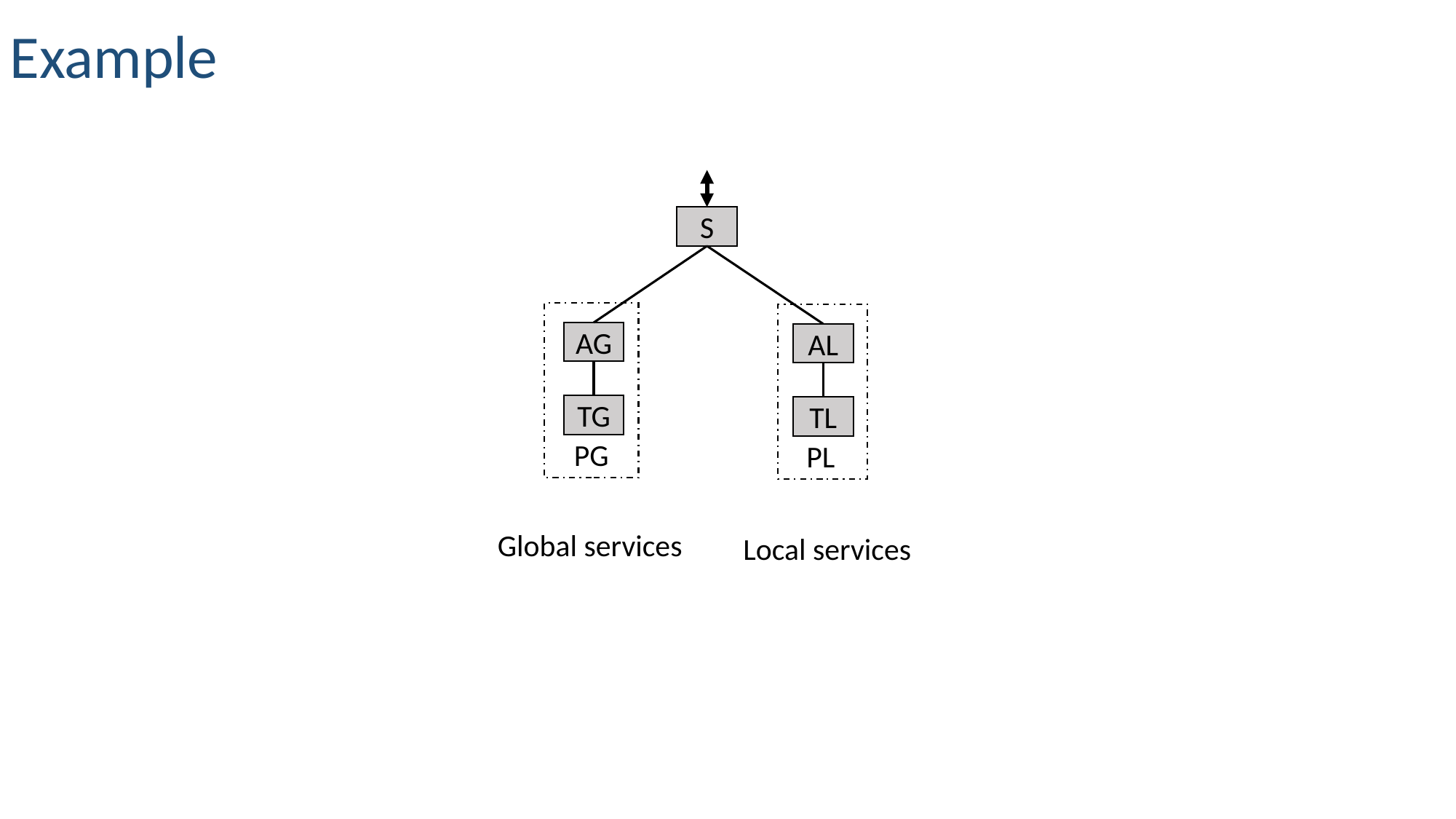

Example
S

AG
TG
AL
TL
PG
PL
Global services
Local services